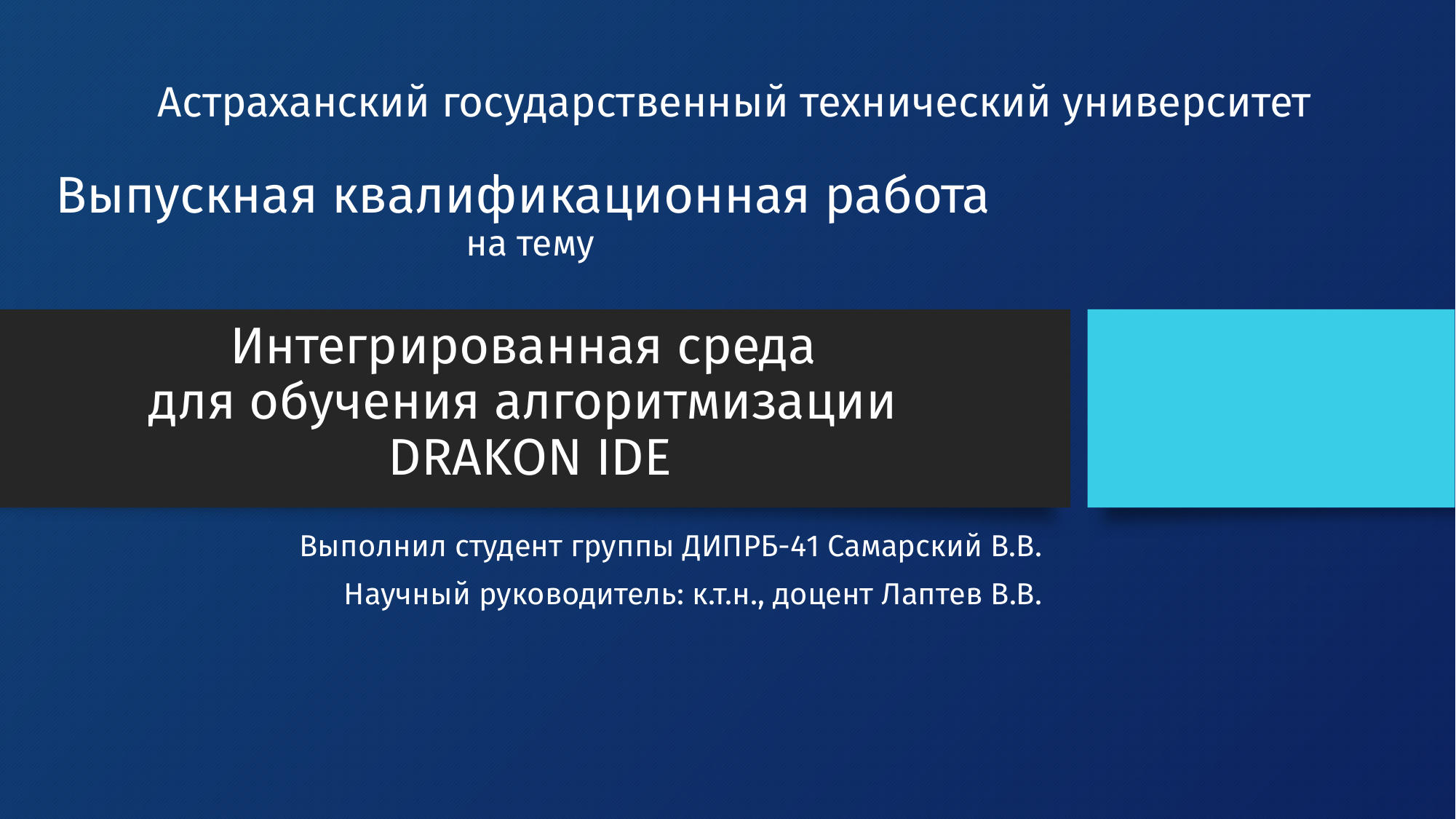

Астраханский государственный технический университет
# Выпускная квалификационная работа на тему Интегрированная среда для обучения алгоритмизации DRAKON IDE
Выполнил студент группы ДИПРБ-41 Самарский В.В.
Научный руководитель: к.т.н., доцент Лаптев В.В.